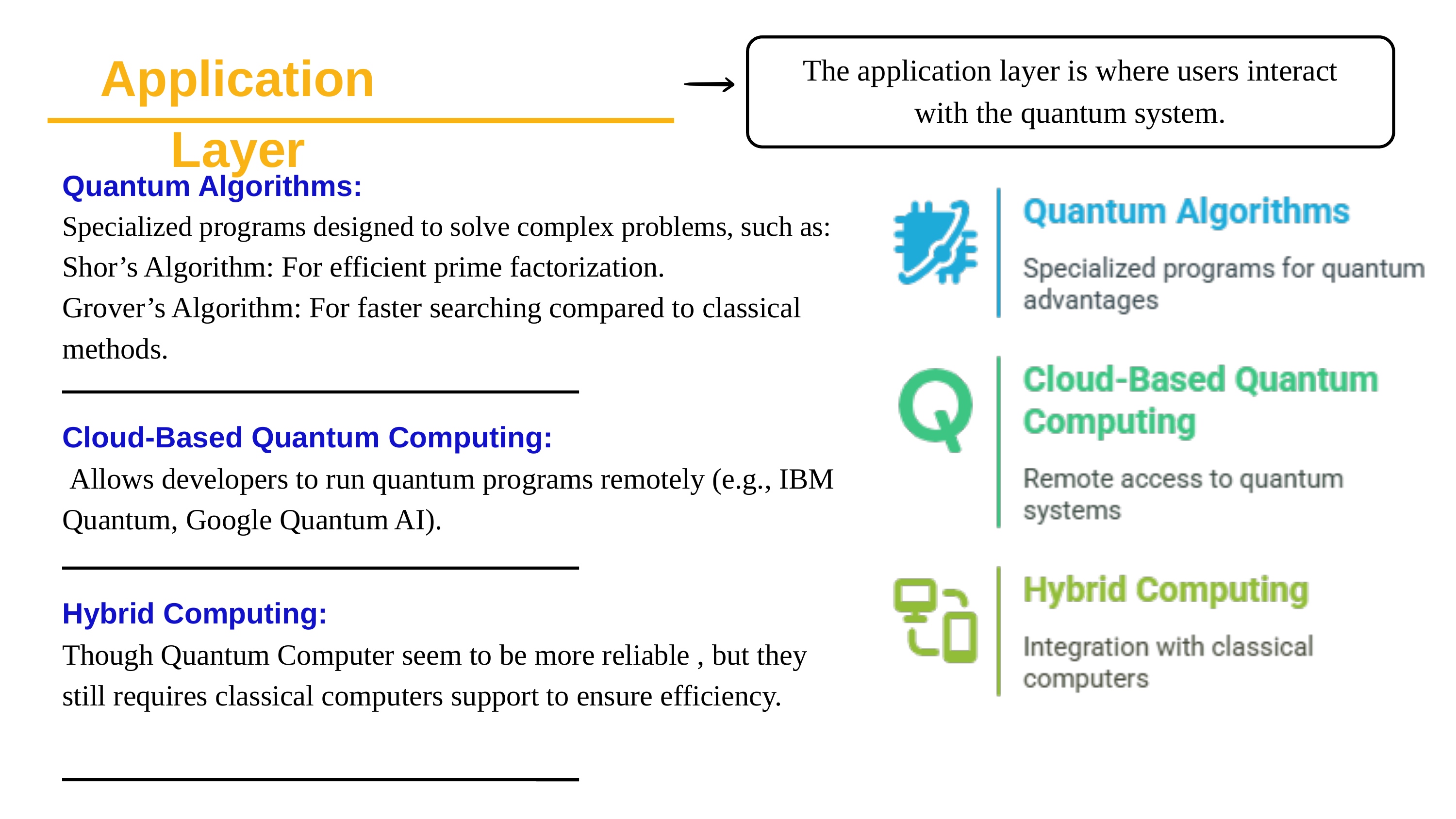

Application Layer

The application layer is where users interact with the quantum system.

Quantum Algorithms:
Specialized programs designed to solve complex problems, such as:
Shor’s Algorithm: For efficient prime factorization.
Grover’s Algorithm: For faster searching compared to classical methods.

Cloud-Based Quantum Computing:
 Allows developers to run quantum programs remotely (e.g., IBM Quantum, Google Quantum AI).

Hybrid Computing:
Though Quantum Computer seem to be more reliable , but they still requires classical computers support to ensure efficiency.